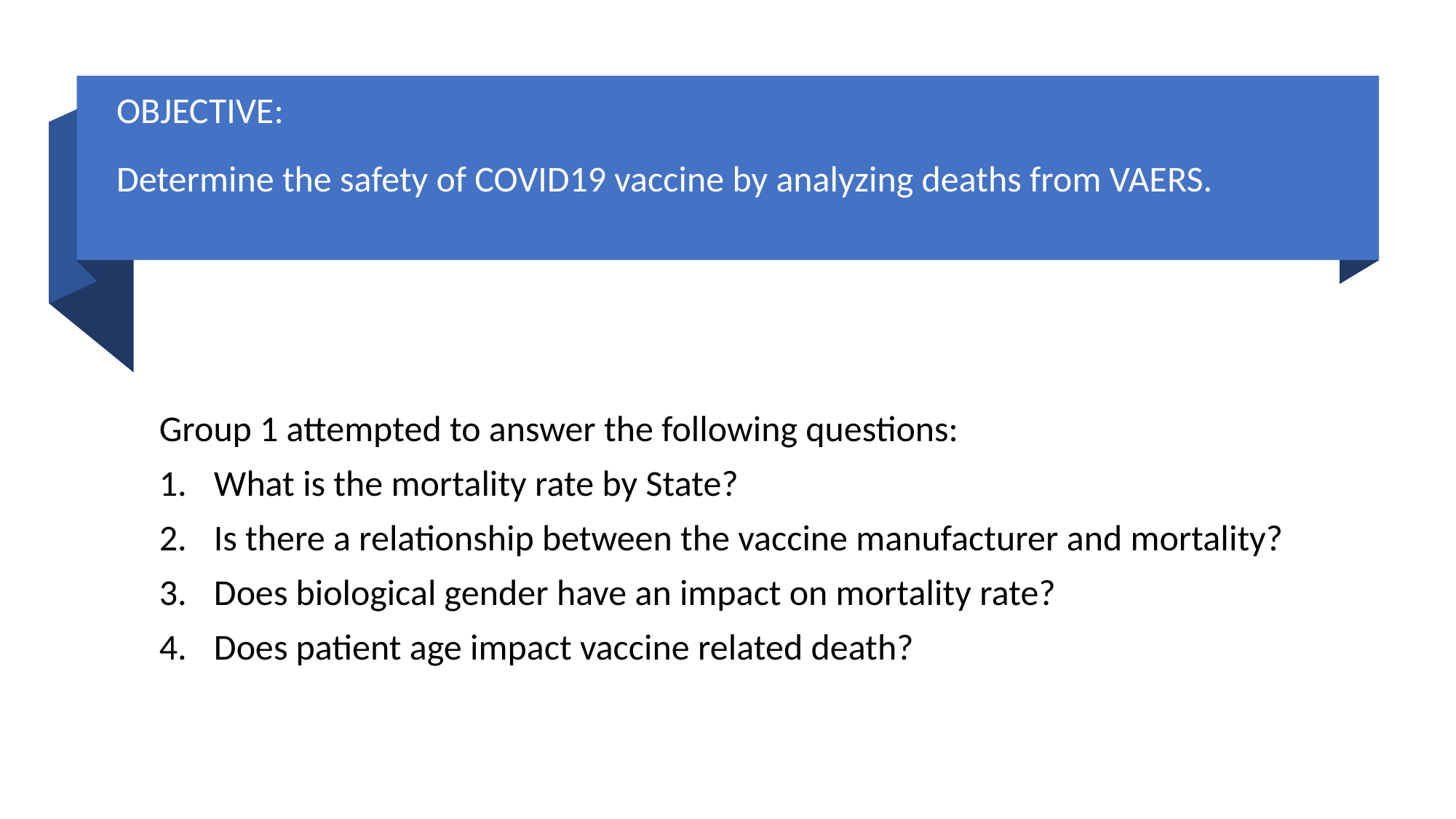

OBJECTIVE:

# Determine the safety of COVID19 vaccine by analyzing deaths from VAERS.

Group 1 attempted to answer the following questions:
What is the mortality rate by State?
Is there a relationship between the vaccine manufacturer and mortality?
Does biological gender have an impact on mortality rate?
Does patient age impact vaccine related death?